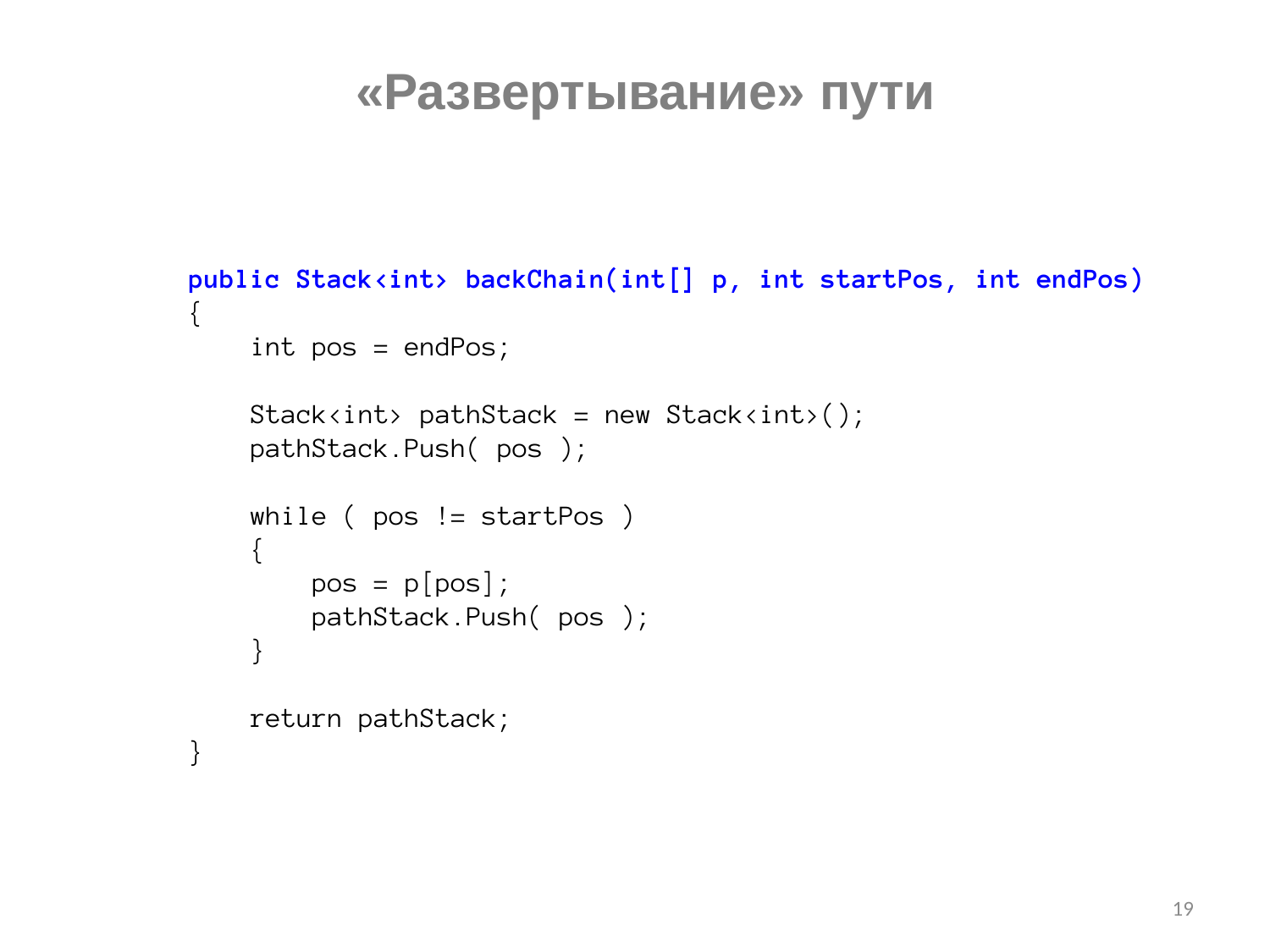

«Развертывание» пути
        public Stack<int> backChain(int[] p, int startPos, int endPos)
        {
            int pos = endPos;

            Stack<int> pathStack = new Stack<int>();
            pathStack.Push( pos );

            while ( pos != startPos )
            {
                pos = p[pos];
                pathStack.Push( pos );
            }

            return pathStack;
        }
19